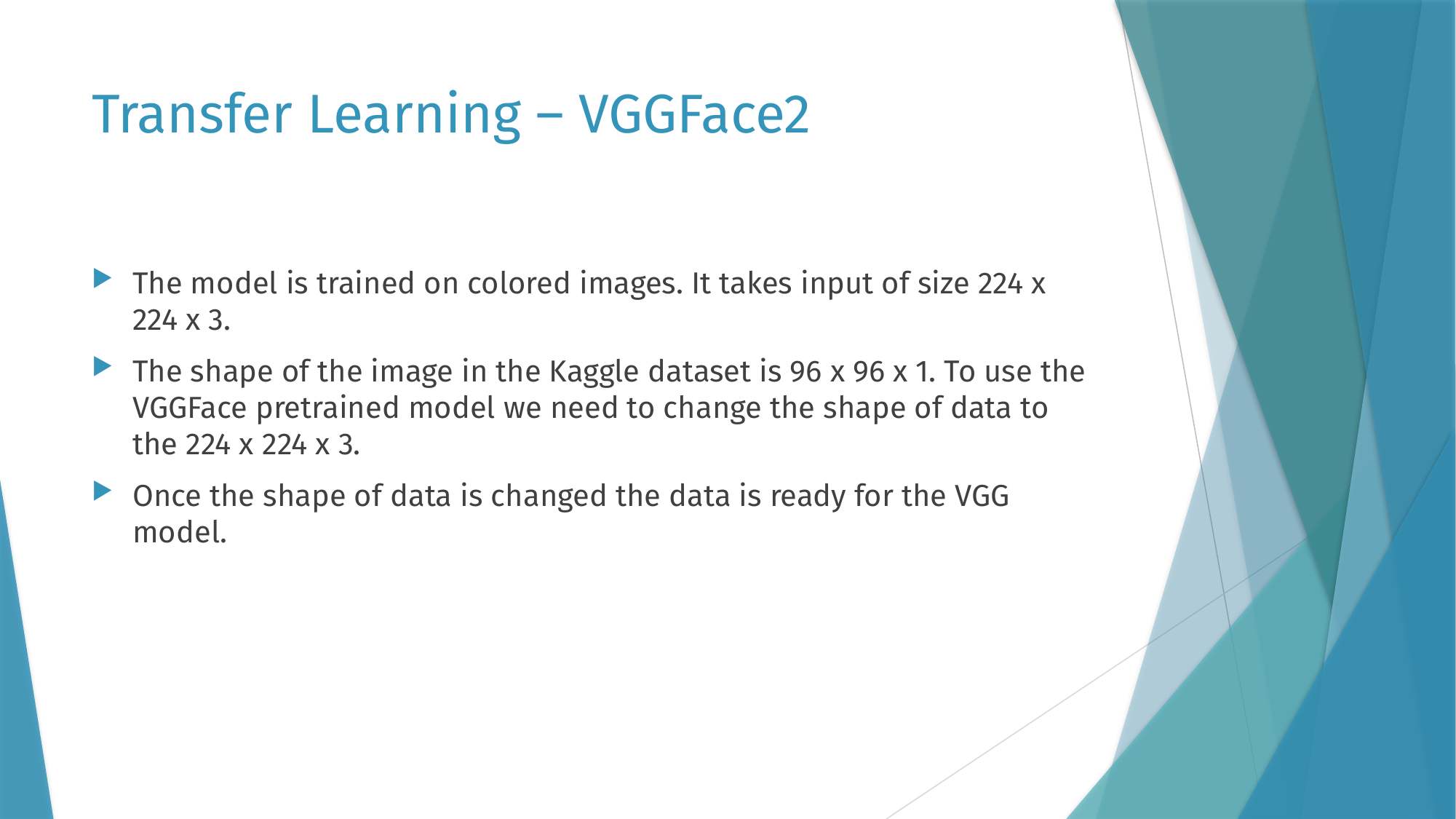

# Transfer Learning – VGGFace2
The model is trained on colored images. It takes input of size 224 x 224 x 3.
The shape of the image in the Kaggle dataset is 96 x 96 x 1. To use the VGGFace pretrained model we need to change the shape of data to the 224 x 224 x 3.
Once the shape of data is changed the data is ready for the VGG model.